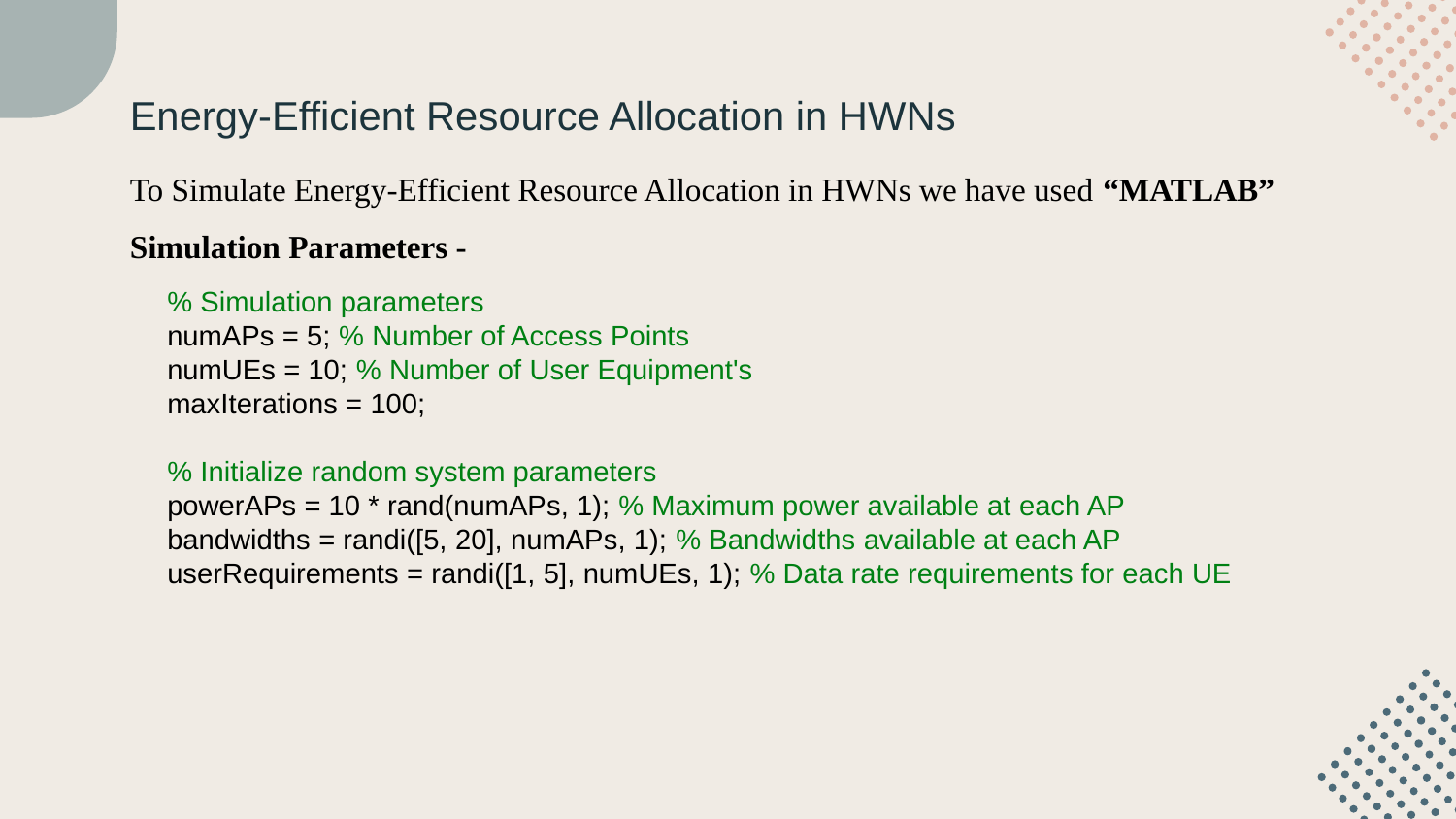

# Energy-Efficient Resource Allocation in HWNs
To Simulate Energy-Efficient Resource Allocation in HWNs we have used “MATLAB”
Simulation Parameters -
% Simulation parameters
numAPs = 5; % Number of Access Points
numUEs = 10; % Number of User Equipment's
maxIterations = 100;

% Initialize random system parameters
powerAPs = 10 * rand(numAPs, 1); % Maximum power available at each AP
bandwidths = randi([5, 20], numAPs, 1); % Bandwidths available at each AP
userRequirements = randi([1, 5], numUEs, 1); % Data rate requirements for each UE